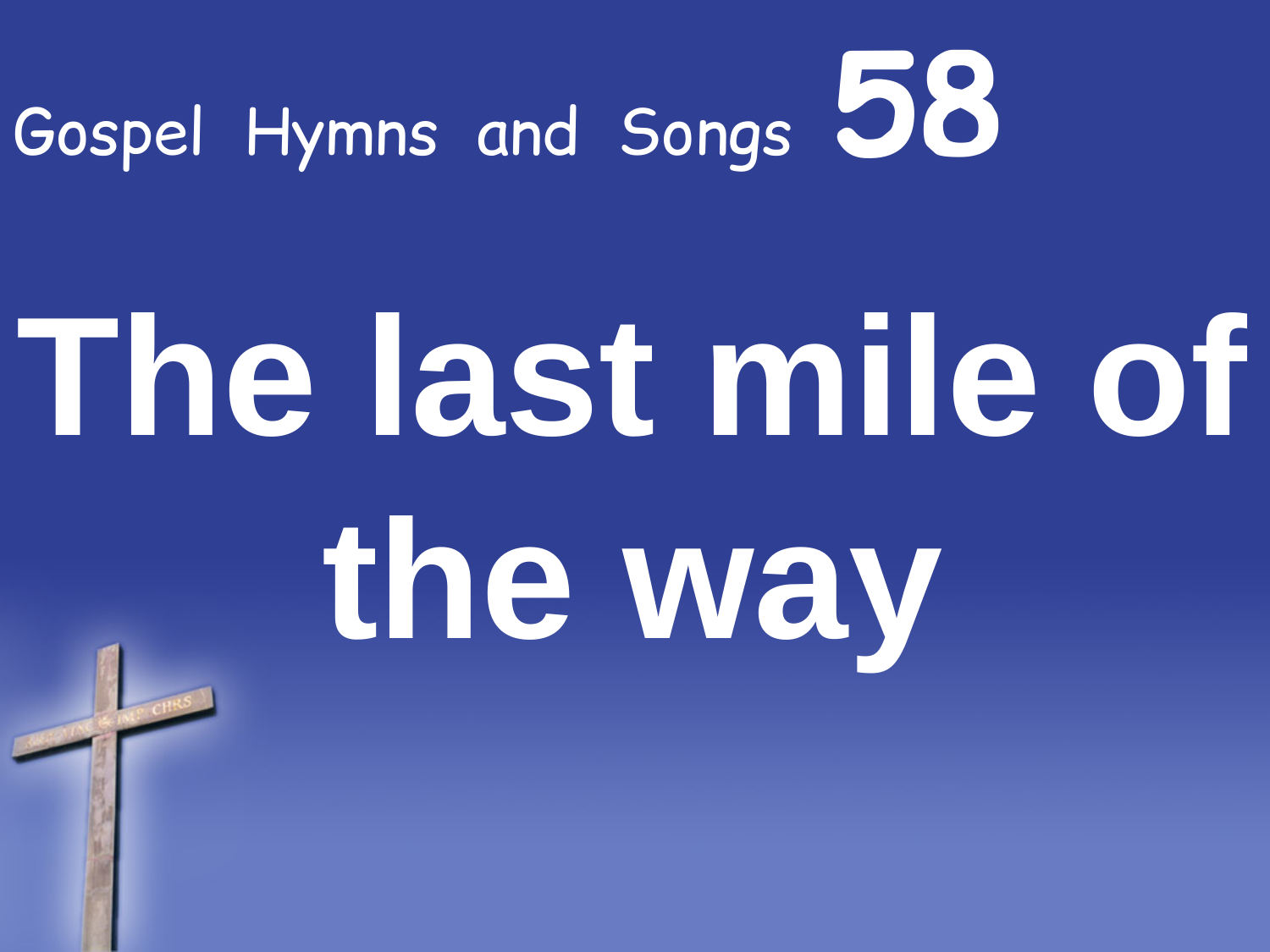

# Gospel  Hymns  and  Songs  58
The last mile of the way